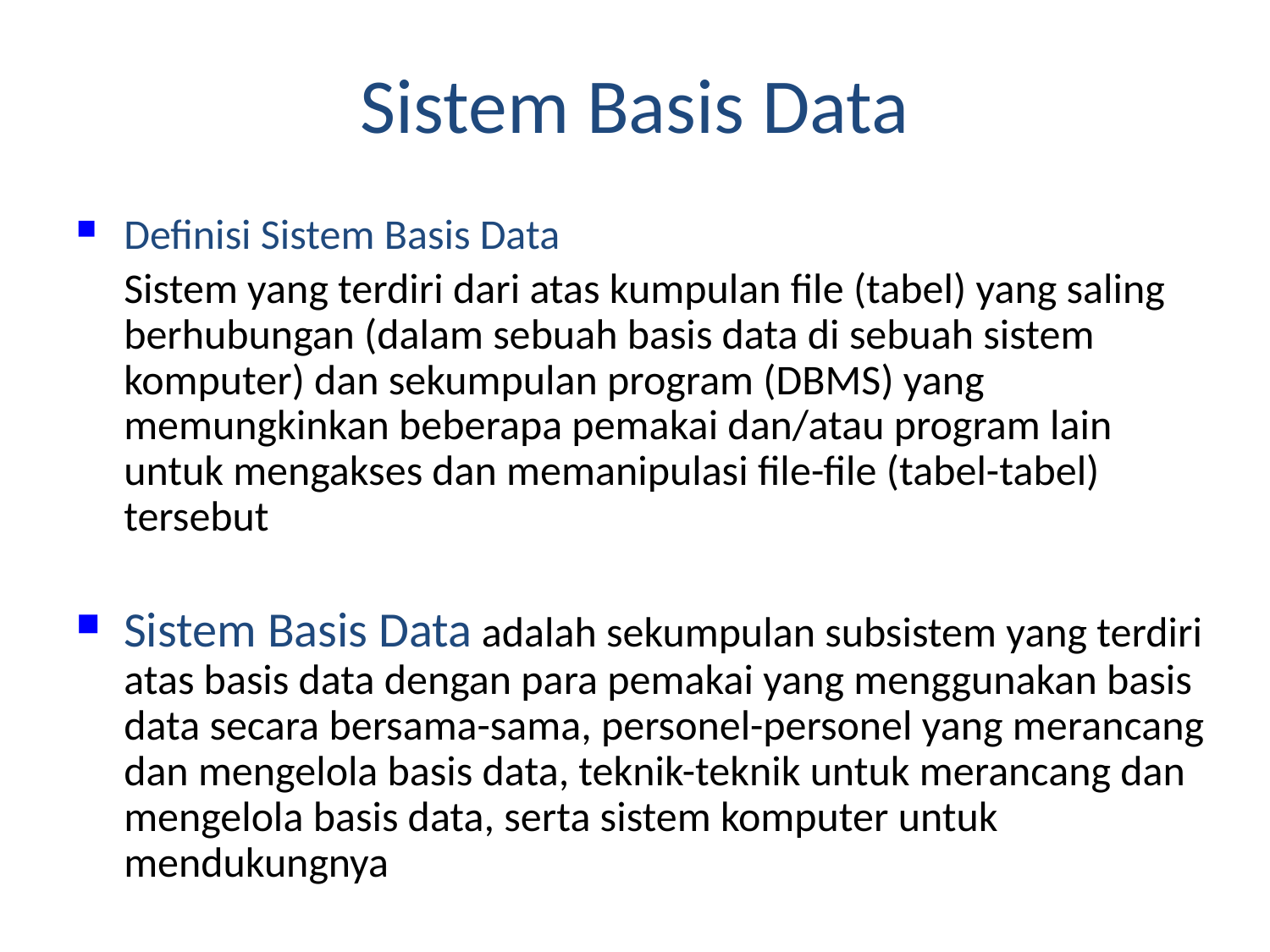

# Sistem Basis Data
Definisi Sistem Basis Data
	Sistem yang terdiri dari atas kumpulan file (tabel) yang saling berhubungan (dalam sebuah basis data di sebuah sistem komputer) dan sekumpulan program (DBMS) yang memungkinkan beberapa pemakai dan/atau program lain untuk mengakses dan memanipulasi file-file (tabel-tabel) tersebut

Sistem Basis Data adalah sekumpulan subsistem yang terdiri atas basis data dengan para pemakai yang menggunakan basis data secara bersama-sama, personel-personel yang merancang dan mengelola basis data, teknik-teknik untuk merancang dan mengelola basis data, serta sistem komputer untuk mendukungnya